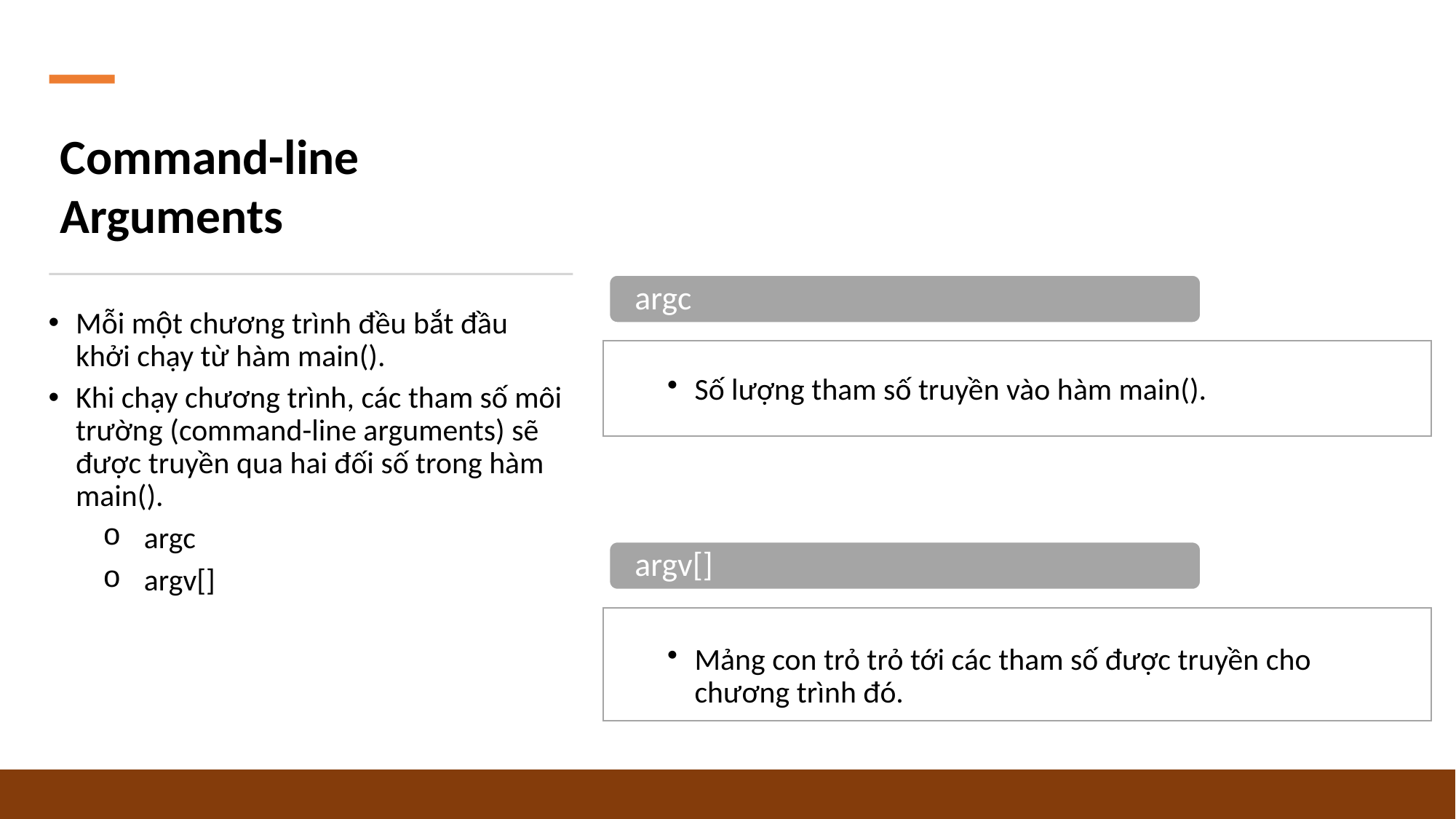

Command-line Arguments

argc
Mỗi một chương trình đều bắt đầu khởi chạy từ hàm main().
Khi chạy chương trình, các tham số môi trường (command-line arguments) sẽ được truyền qua hai đối số trong hàm main().
argc
argv[]

Số lượng tham số truyền vào hàm main().

argv[]

Mảng con trỏ trỏ tới các tham số được truyền cho chương trình đó.